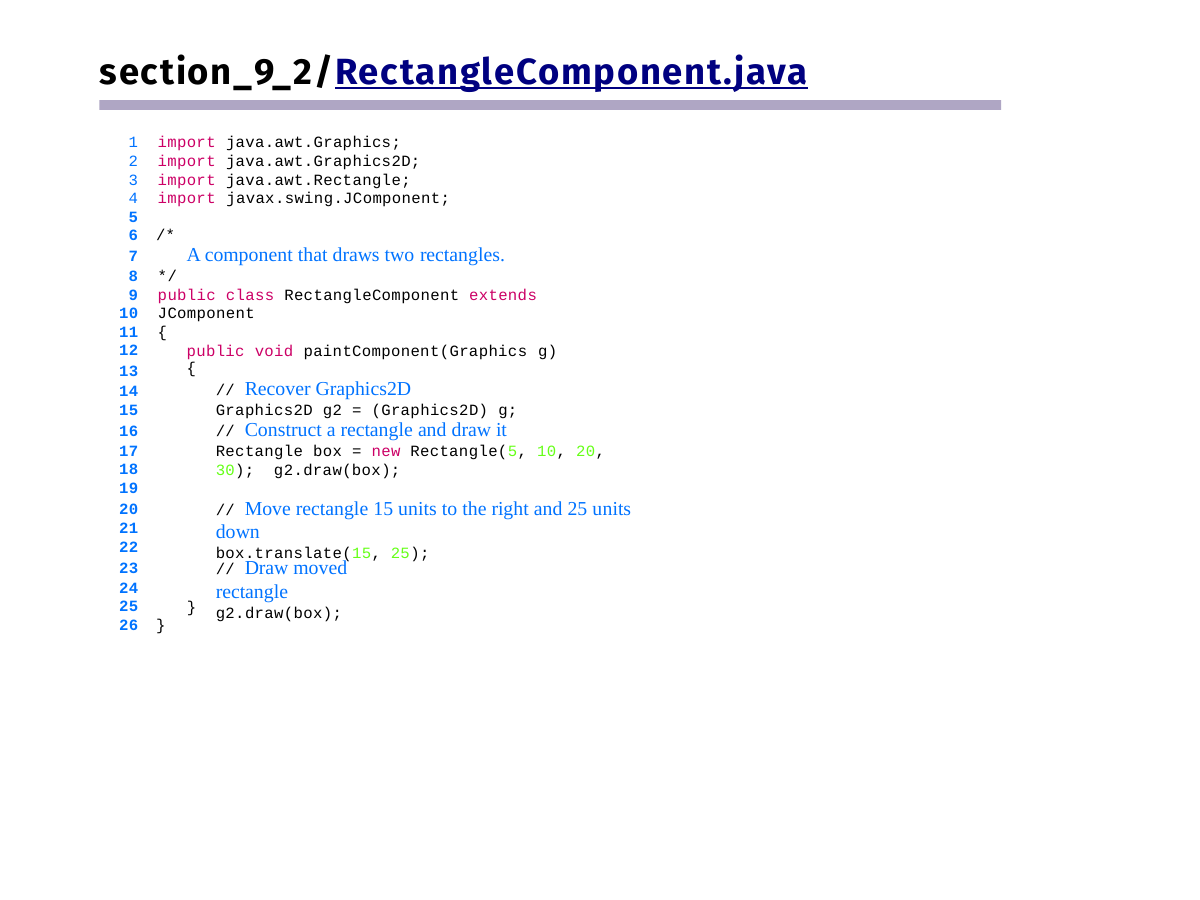

# section_9_2/RectangleComponent.java

import java.awt.Graphics;
import java.awt.Graphics2D;
import java.awt.Rectangle;
import javax.swing.JComponent;
5
6 /*
7
8
9
10
11
12
13
14
15
16
17
18
19
20
21
22
23
24
25
26 }
A component that draws two rectangles.
*/
public class RectangleComponent extends JComponent
{
public void paintComponent(Graphics g)
{
// Recover Graphics2D
Graphics2D g2 = (Graphics2D) g;
// Construct a rectangle and draw it
Rectangle box = new Rectangle(5, 10, 20, 30);  g2.draw(box);
// Move rectangle 15 units to the right and 25 units down
box.translate(15, 25);
// Draw moved rectangle
g2.draw(box);
}